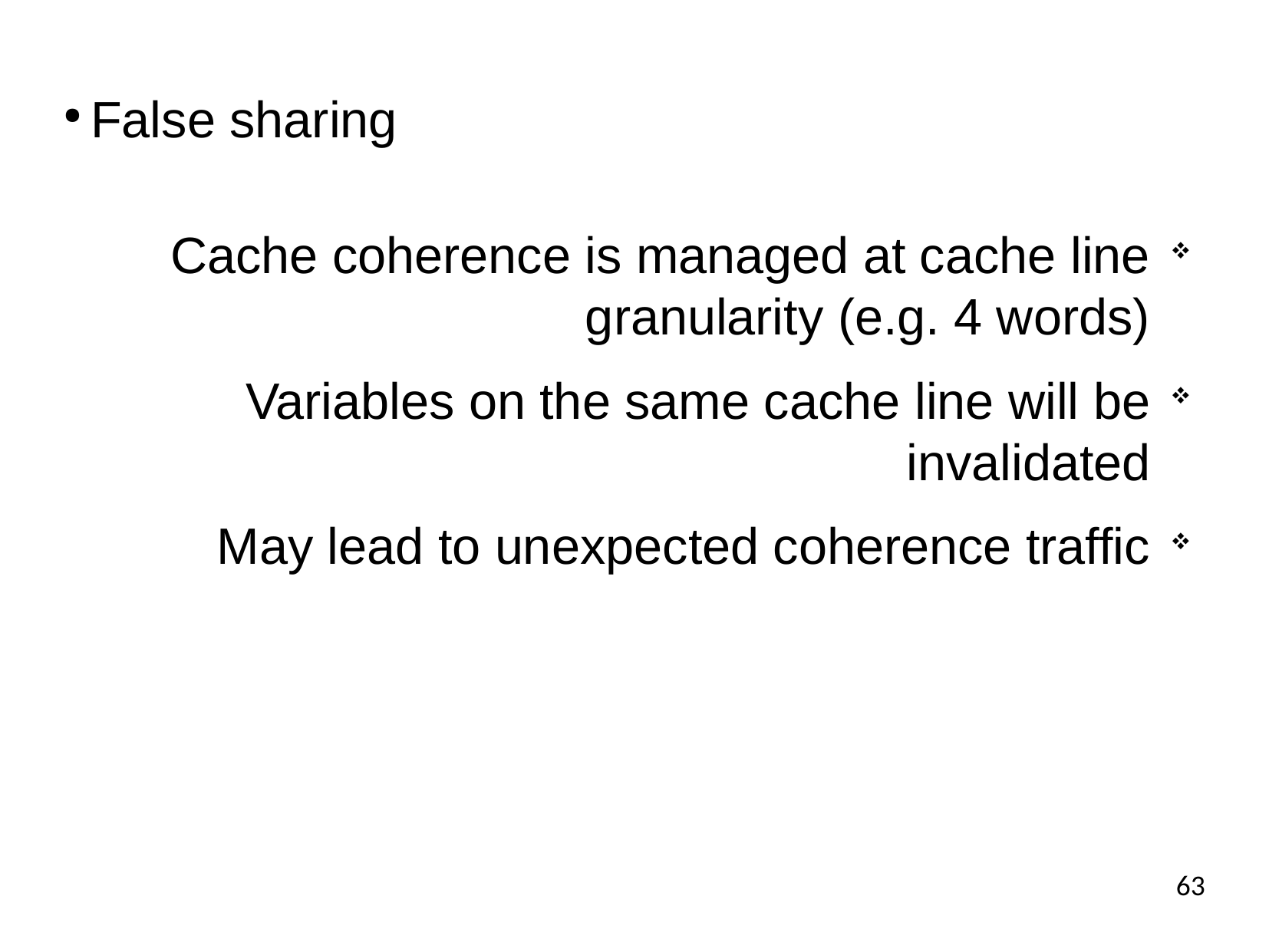

False sharing
Cache coherence is managed at cache line granularity (e.g. 4 words)
Variables on the same cache line will be invalidated
May lead to unexpected coherence traffic
63